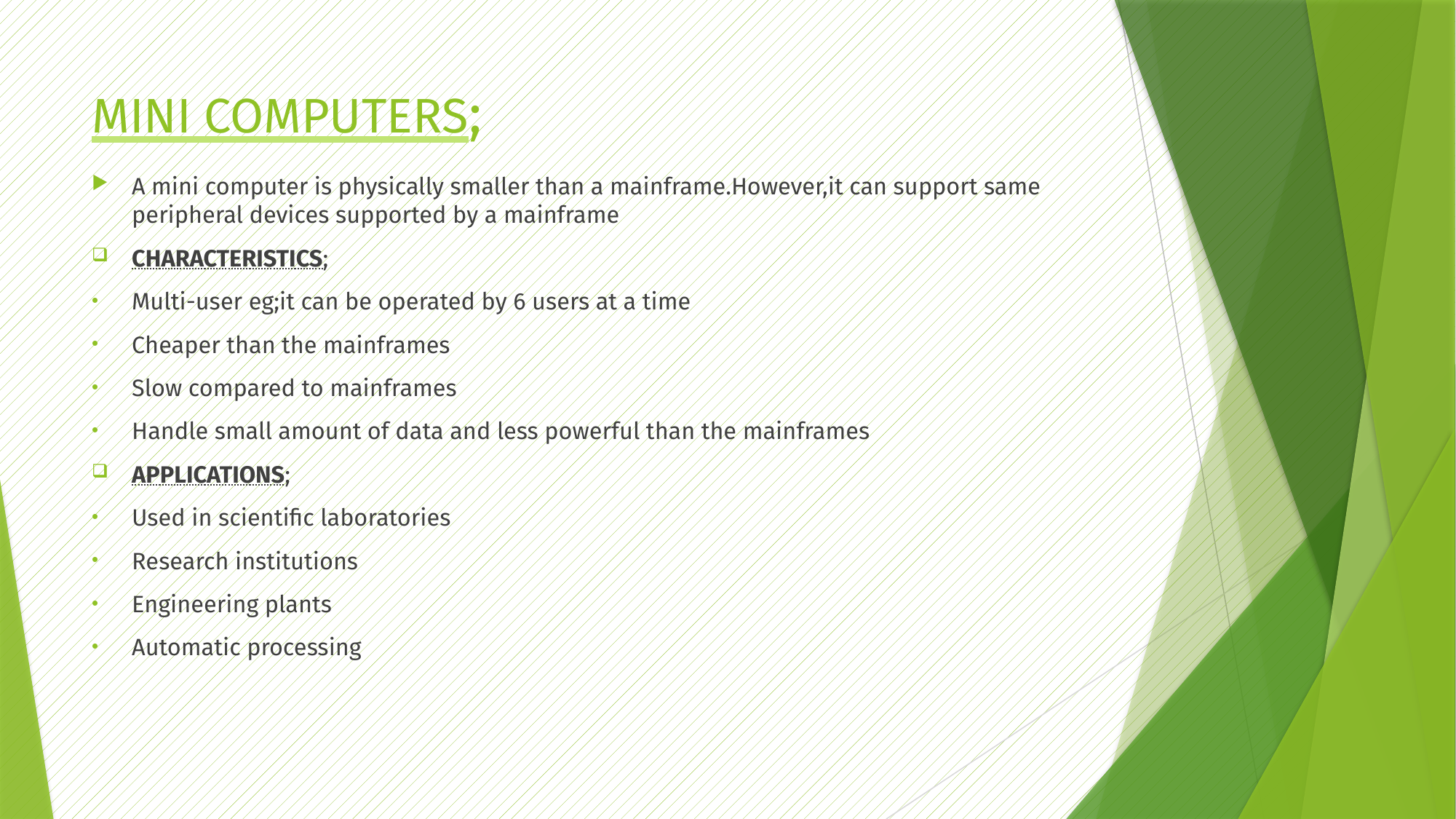

# MINI COMPUTERS;
A mini computer is physically smaller than a mainframe.However,it can support same peripheral devices supported by a mainframe
CHARACTERISTICS;
Multi-user eg;it can be operated by 6 users at a time
Cheaper than the mainframes
Slow compared to mainframes
Handle small amount of data and less powerful than the mainframes
APPLICATIONS;
Used in scientific laboratories
Research institutions
Engineering plants
Automatic processing